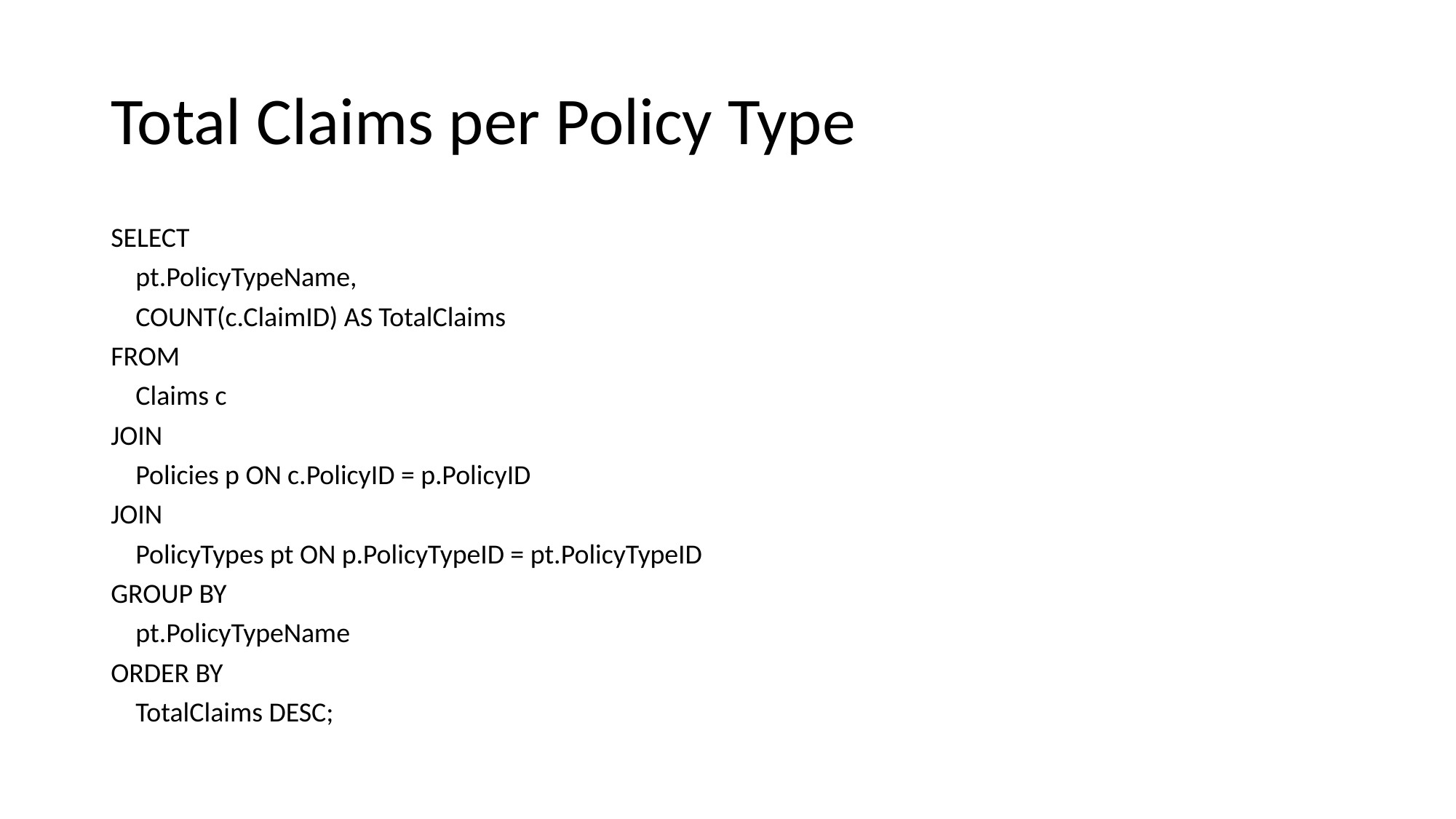

# Total Claims per Policy Type
SELECT
    pt.PolicyTypeName,
    COUNT(c.ClaimID) AS TotalClaims
FROM
    Claims c
JOIN
    Policies p ON c.PolicyID = p.PolicyID
JOIN
    PolicyTypes pt ON p.PolicyTypeID = pt.PolicyTypeID
GROUP BY
    pt.PolicyTypeName
ORDER BY
    TotalClaims DESC;